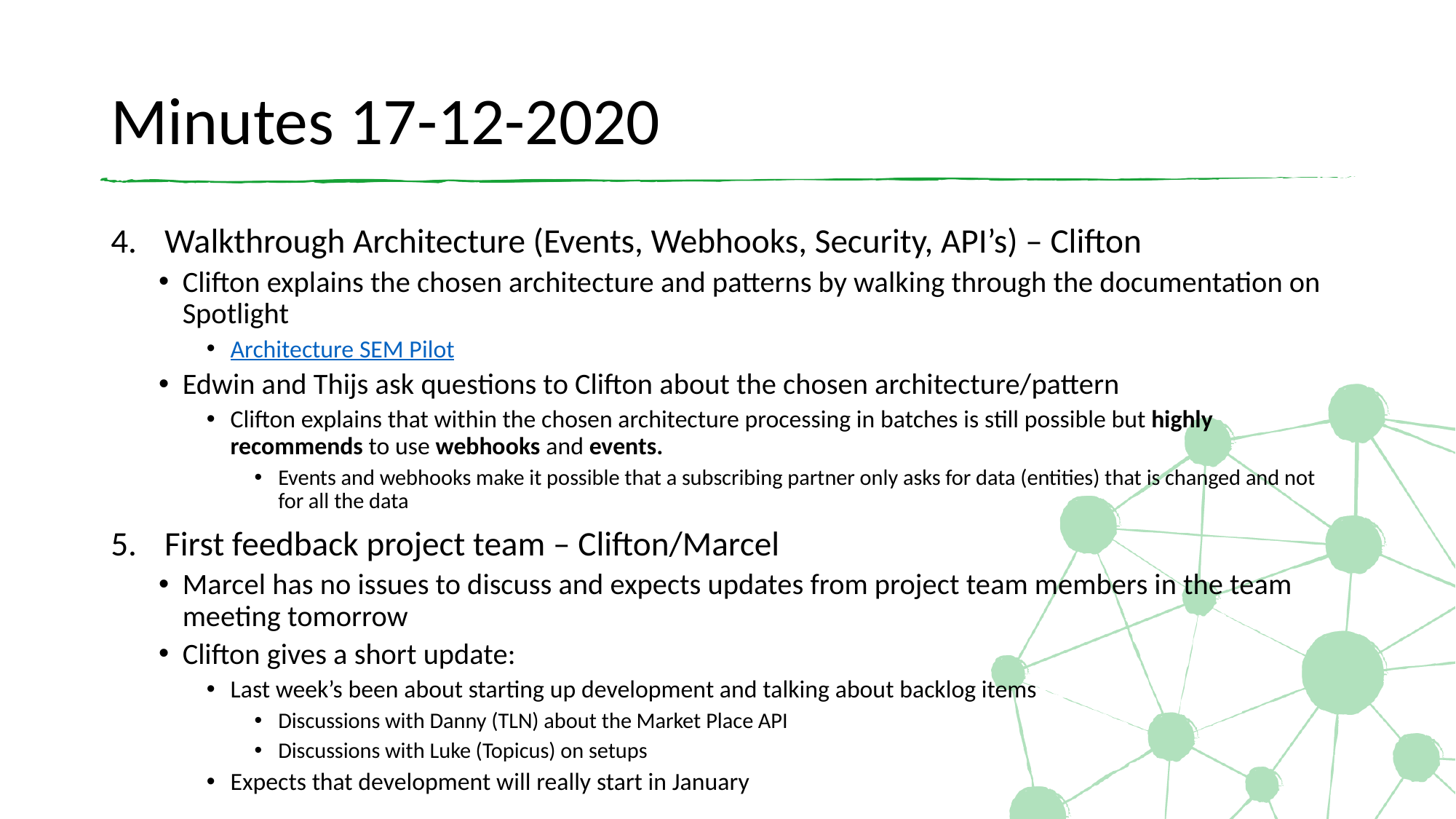

# Minutes 17-12-2020
Walkthrough Architecture (Events, Webhooks, Security, API’s) – Clifton
Clifton explains the chosen architecture and patterns by walking through the documentation on Spotlight
Architecture SEM Pilot
Edwin and Thijs ask questions to Clifton about the chosen architecture/pattern
Clifton explains that within the chosen architecture processing in batches is still possible but highly recommends to use webhooks and events.
Events and webhooks make it possible that a subscribing partner only asks for data (entities) that is changed and not for all the data
First feedback project team – Clifton/Marcel
Marcel has no issues to discuss and expects updates from project team members in the team meeting tomorrow
Clifton gives a short update:
Last week’s been about starting up development and talking about backlog items
Discussions with Danny (TLN) about the Market Place API
Discussions with Luke (Topicus) on setups
Expects that development will really start in January